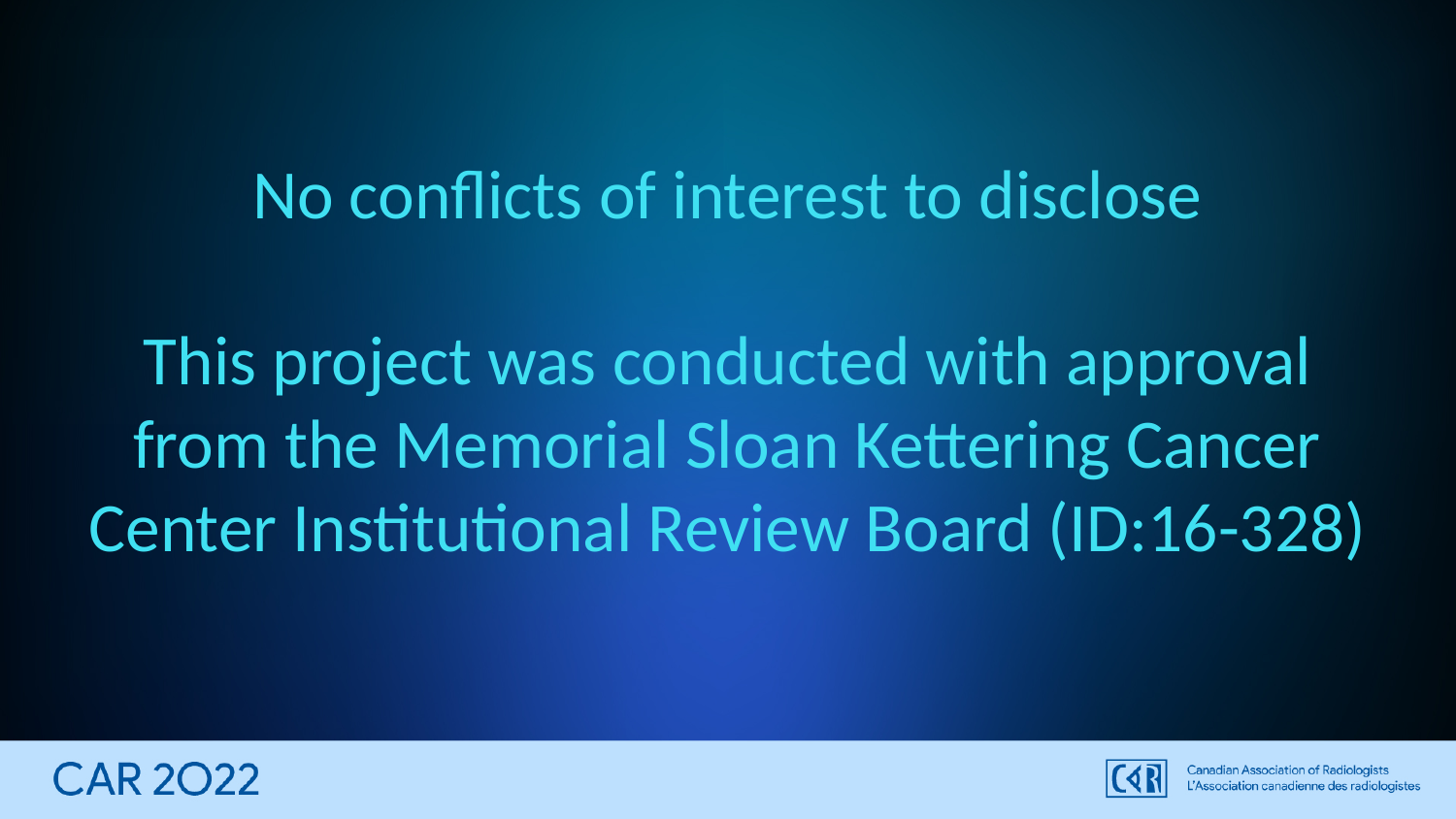

# No conflicts of interest to disclose This project was conducted with approval from the Memorial Sloan Kettering Cancer Center Institutional Review Board (ID:16-328)